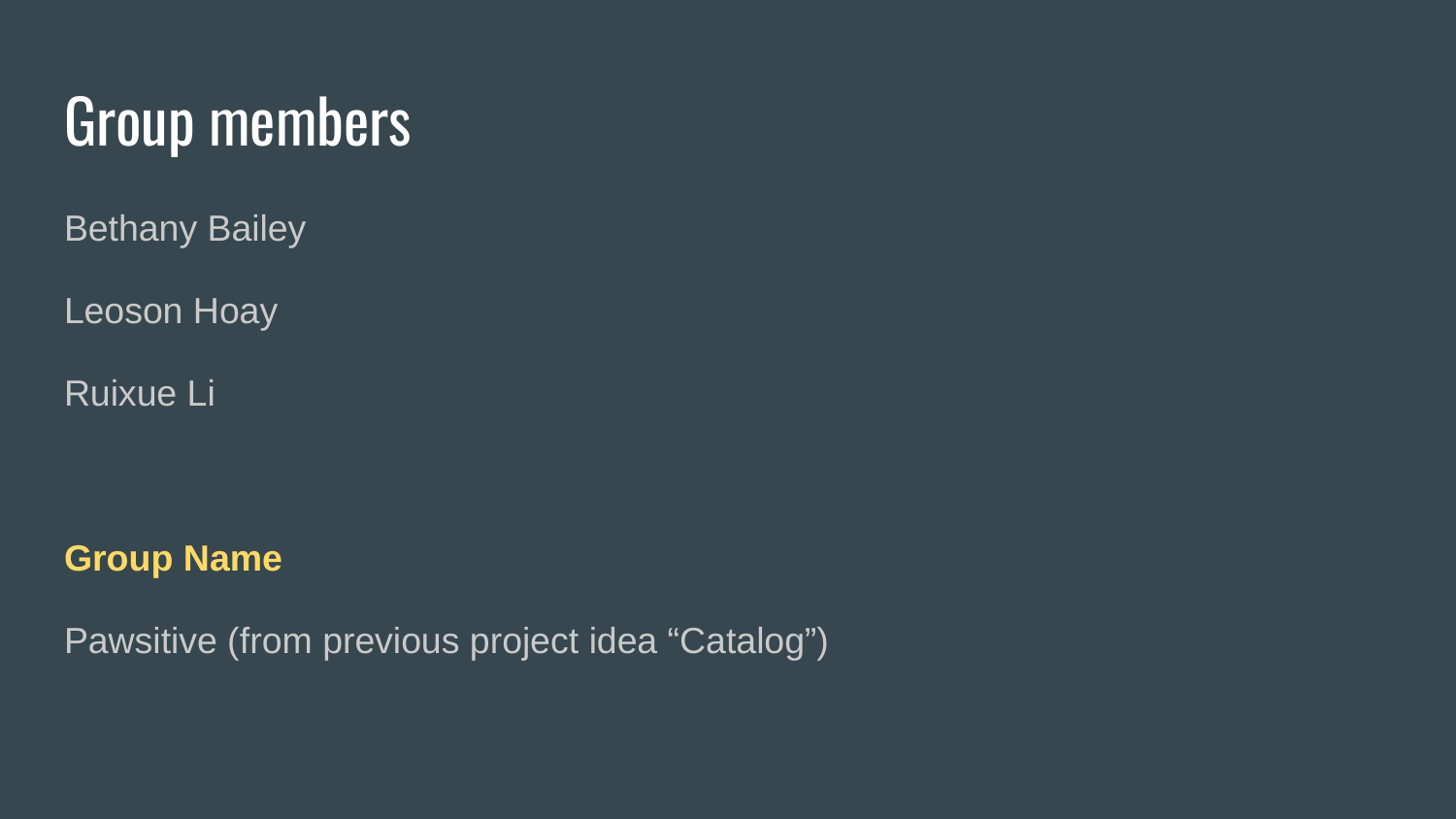

# Group members
Bethany Bailey
Leoson Hoay
Ruixue Li

Group Name
Pawsitive (from previous project idea “Catalog”)